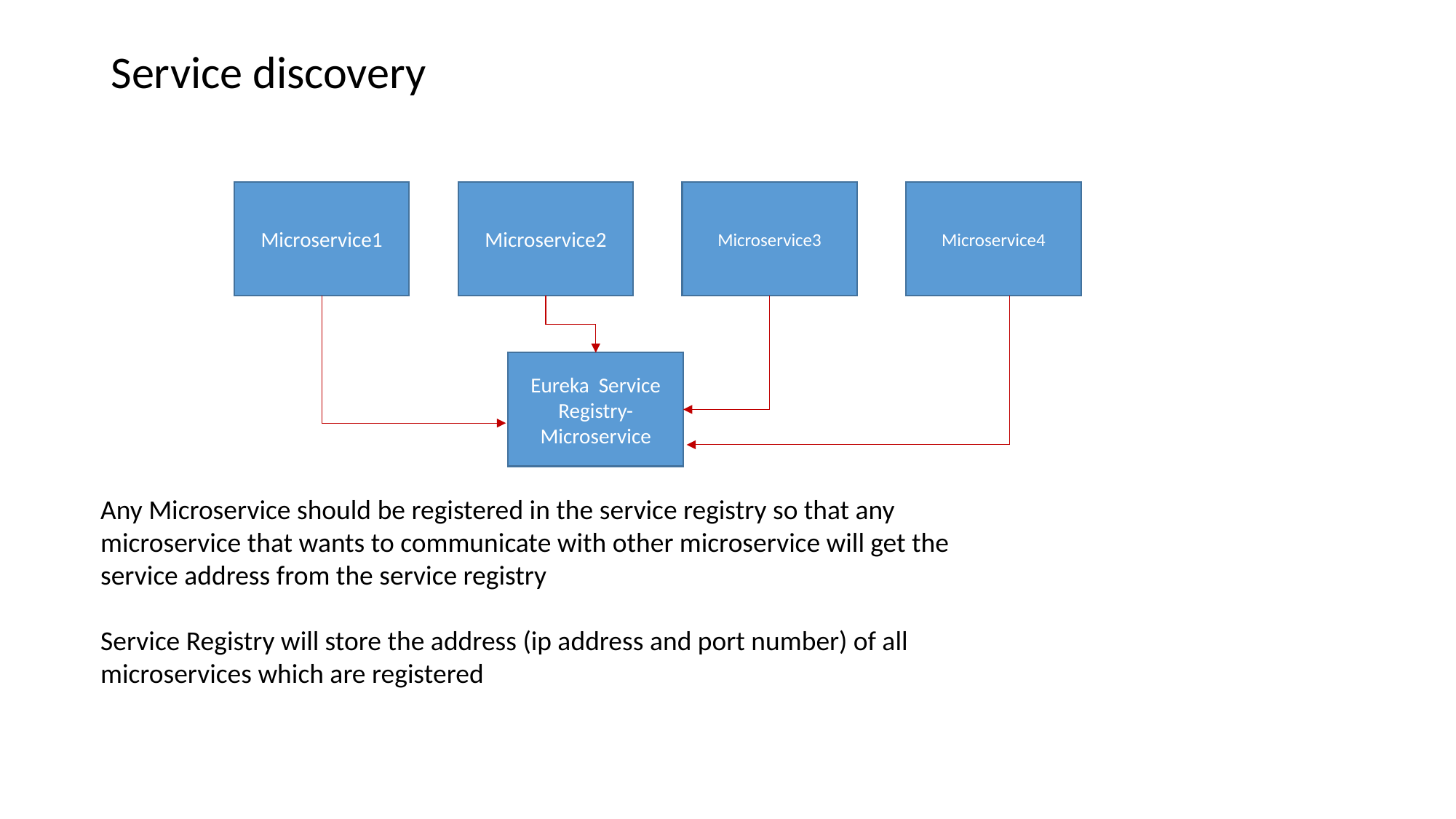

# Service discovery
Microservice1
Microservice2
Microservice3
Microservice4
Eureka  Service Registry-Microservice
Any Microservice should be registered in the service registry so that any microservice that wants to communicate with other microservice will get the service address from the service registry

Service Registry will store the address (ip address and port number) of all microservices which are registered